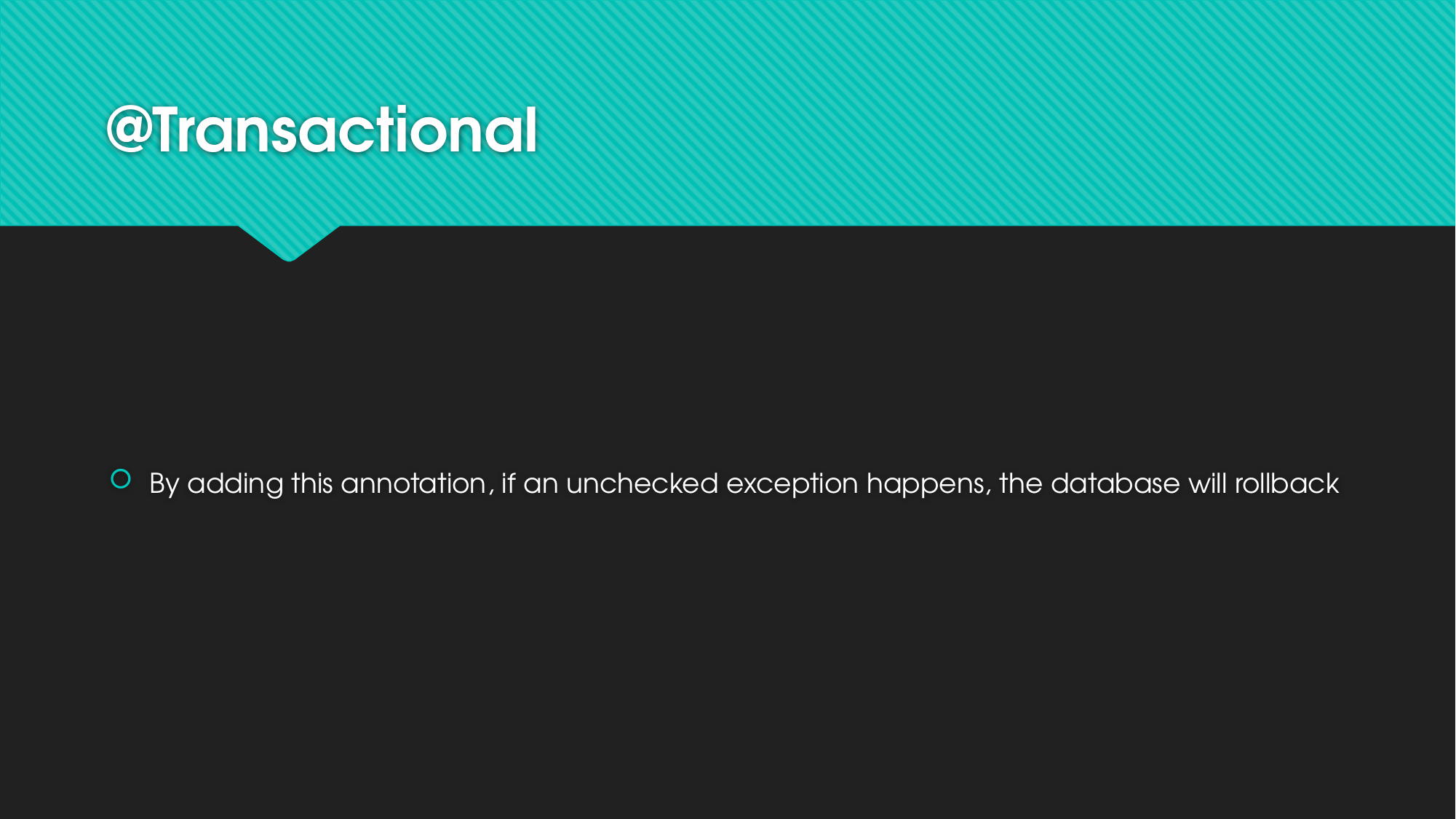

# @Transactional
By adding this annotation, if an unchecked exception happens, the database will rollback